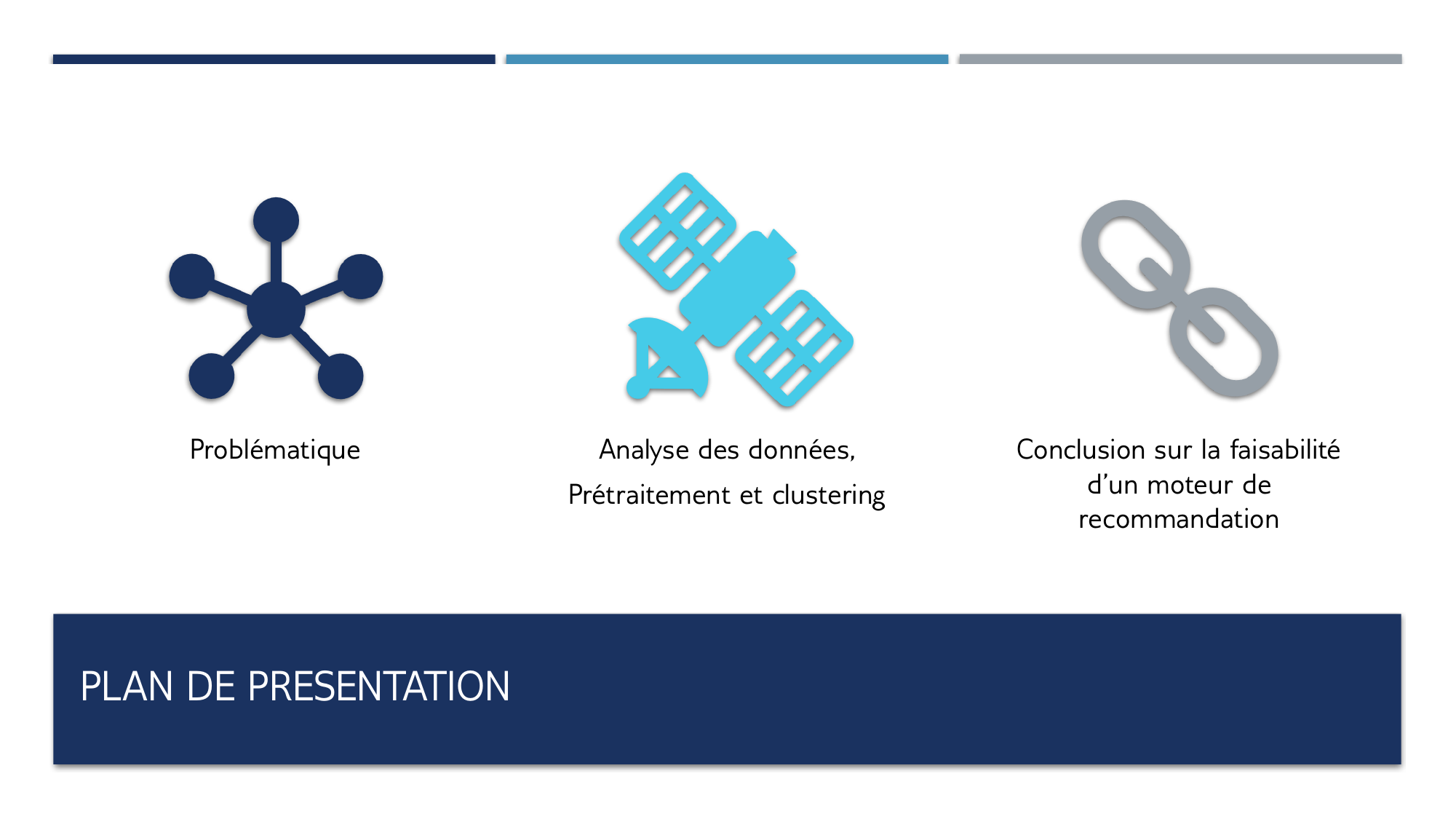

Problématique
Analyse des données,
Prétraitement et clustering
Conclusion sur la faisabilité d’un moteur de recommandation

# PLAN DE PRESENTATION